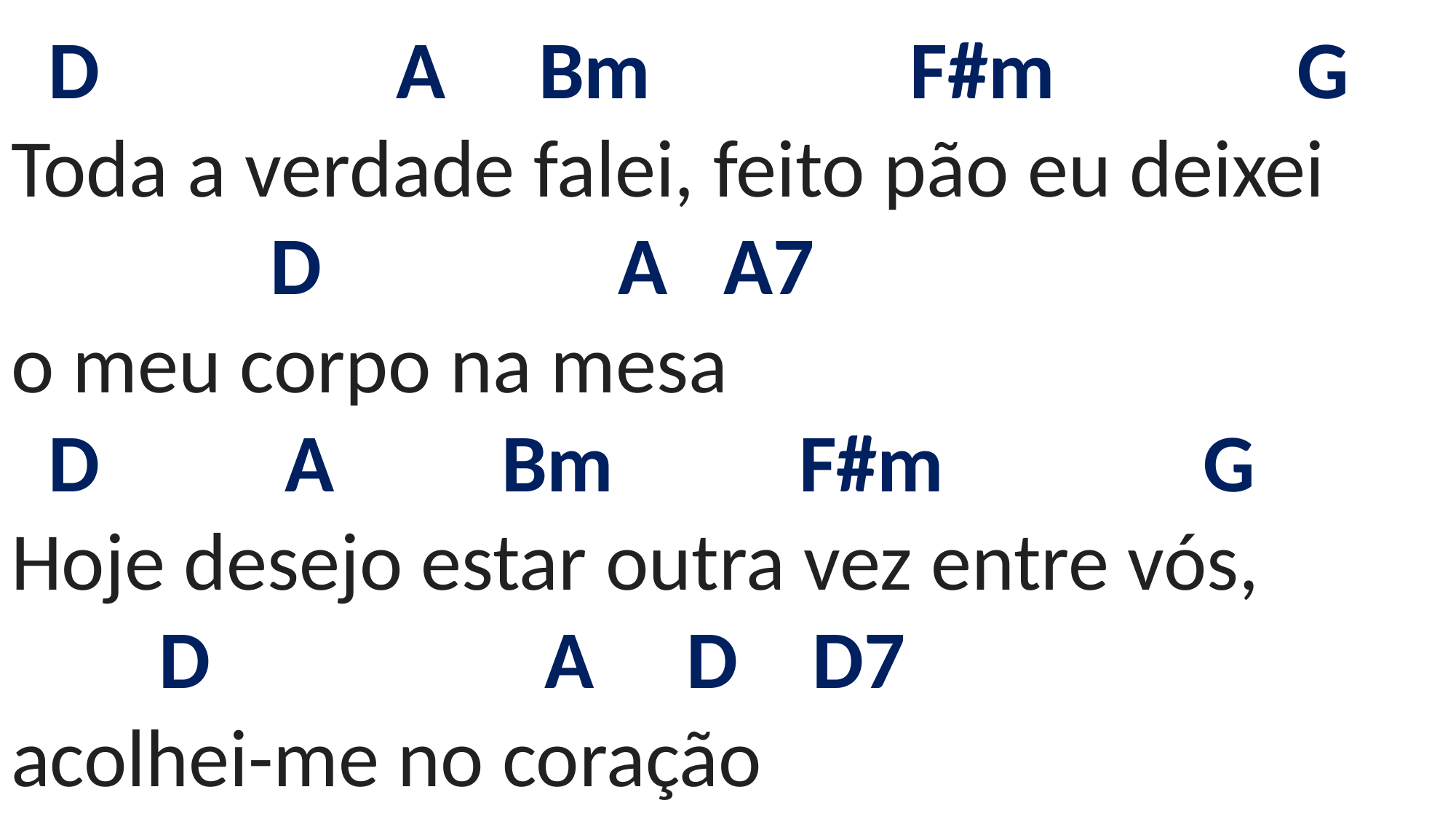

# D                A     Bm              F#m             G Toda a verdade falei, feito pão eu deixei D                A   A7 o meu corpo na mesa D          A         Bm          F#m              G Hoje desejo estar outra vez entre vós, D                  A     D    D7 acolhei-me no coração